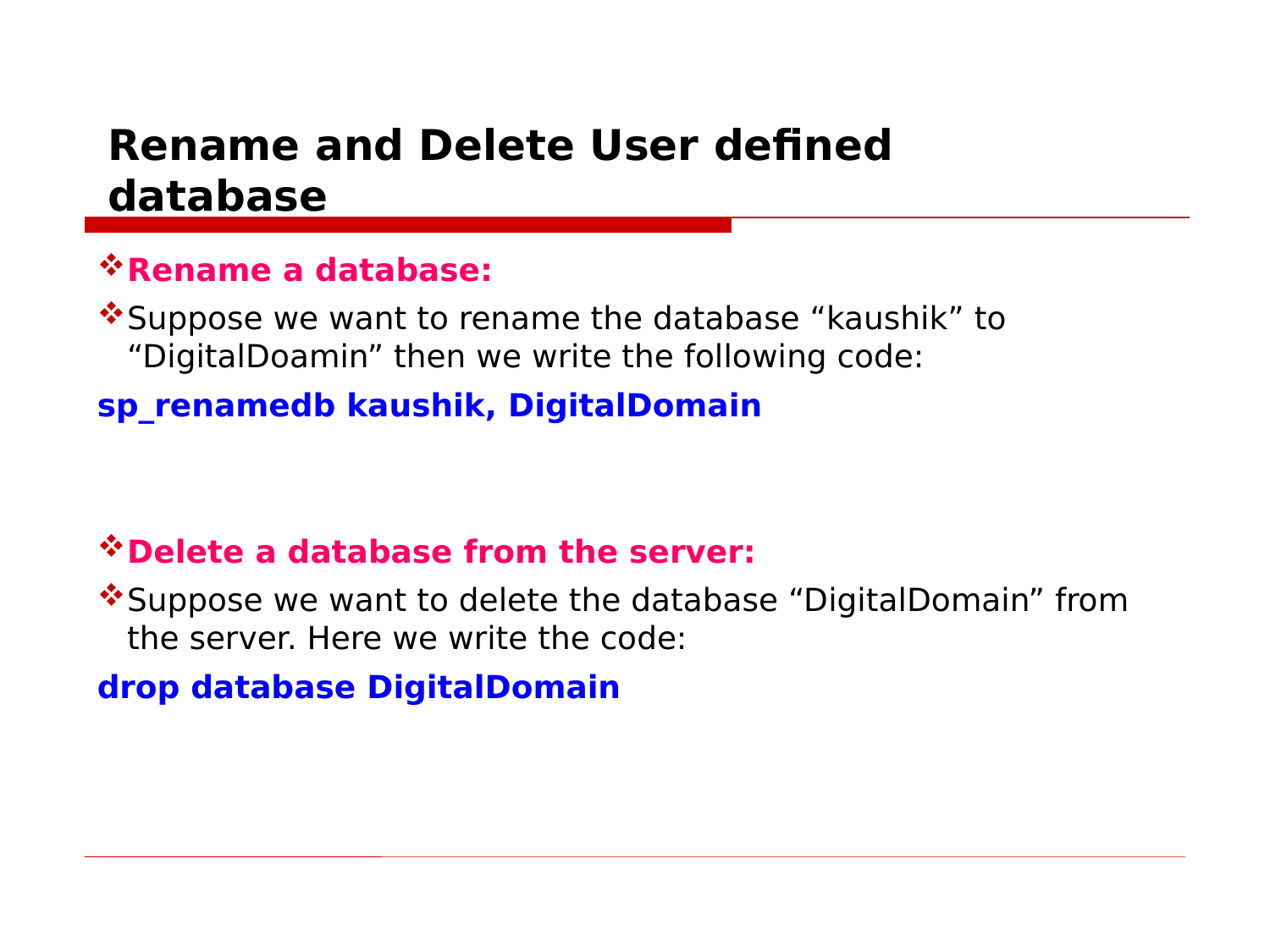

Rename and Delete User defined database
Rename a database:
Suppose we want to rename the database “kaushik” to “DigitalDoamin” then we write the following code:
sp_renamedb kaushik, DigitalDomain

Delete a database from the server:
Suppose we want to delete the database “DigitalDomain” from the server. Here we write the code:
drop database DigitalDomain